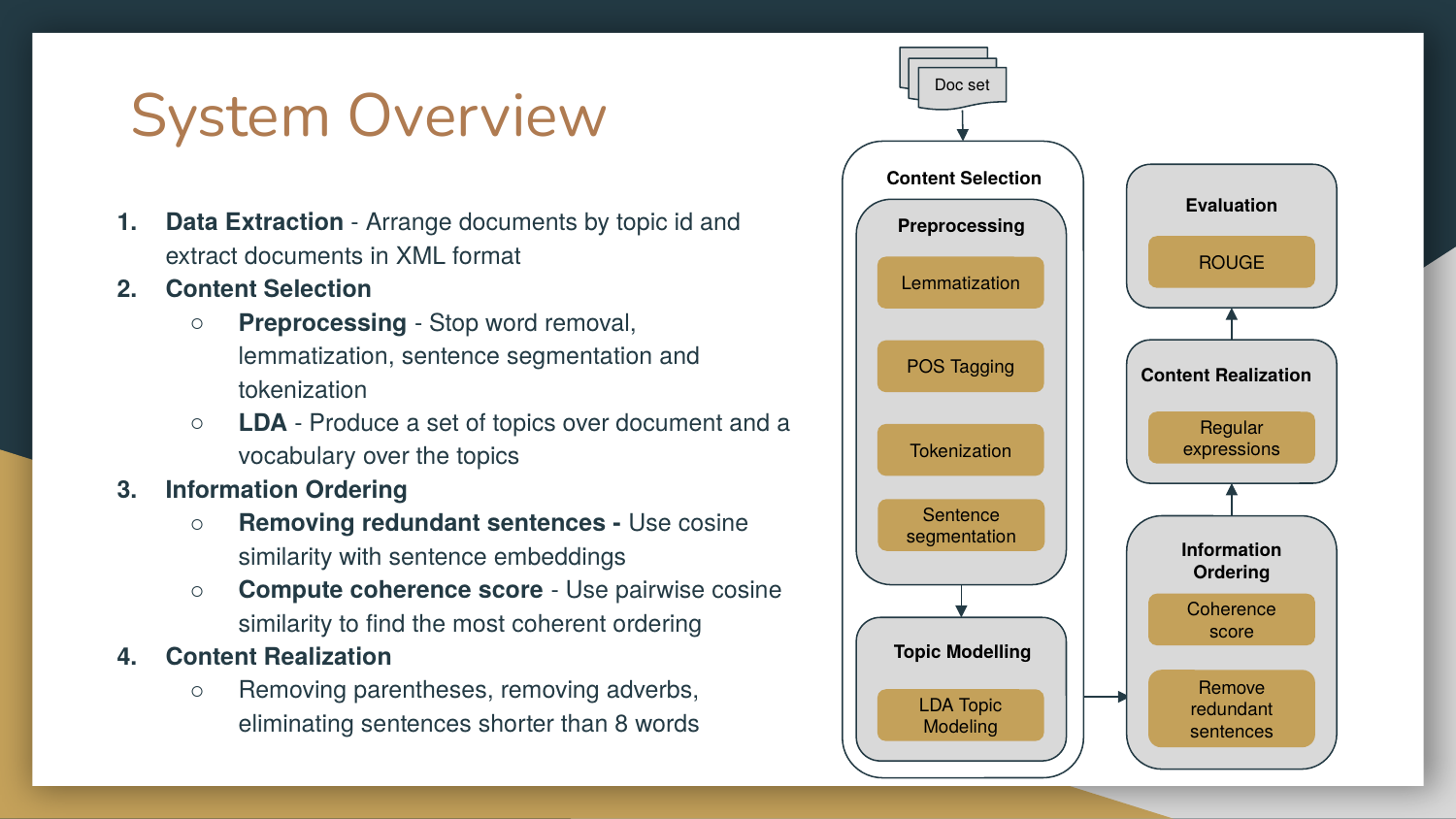

Doc set
# System Overview

Content Selection

Evaluation
ROUGE
Data Extraction - Arrange documents by topic id and extract documents in XML format
Content Selection
Preprocessing - Stop word removal, lemmatization, sentence segmentation and tokenization
LDA - Produce a set of topics over document and a vocabulary over the topics
Information Ordering
Removing redundant sentences - Use cosine similarity with sentence embeddings
Compute coherence score - Use pairwise cosine similarity to find the most coherent ordering
Content Realization
Removing parentheses, removing adverbs, eliminating sentences shorter than 8 words

Preprocessing
Lemmatization
POS Tagging
Tokenization
Sentence segmentation

Content Realization
Regular expressions

Information Ordering
Coherence score

Topic Modelling
Remove redundant sentences
LDA Topic Modeling